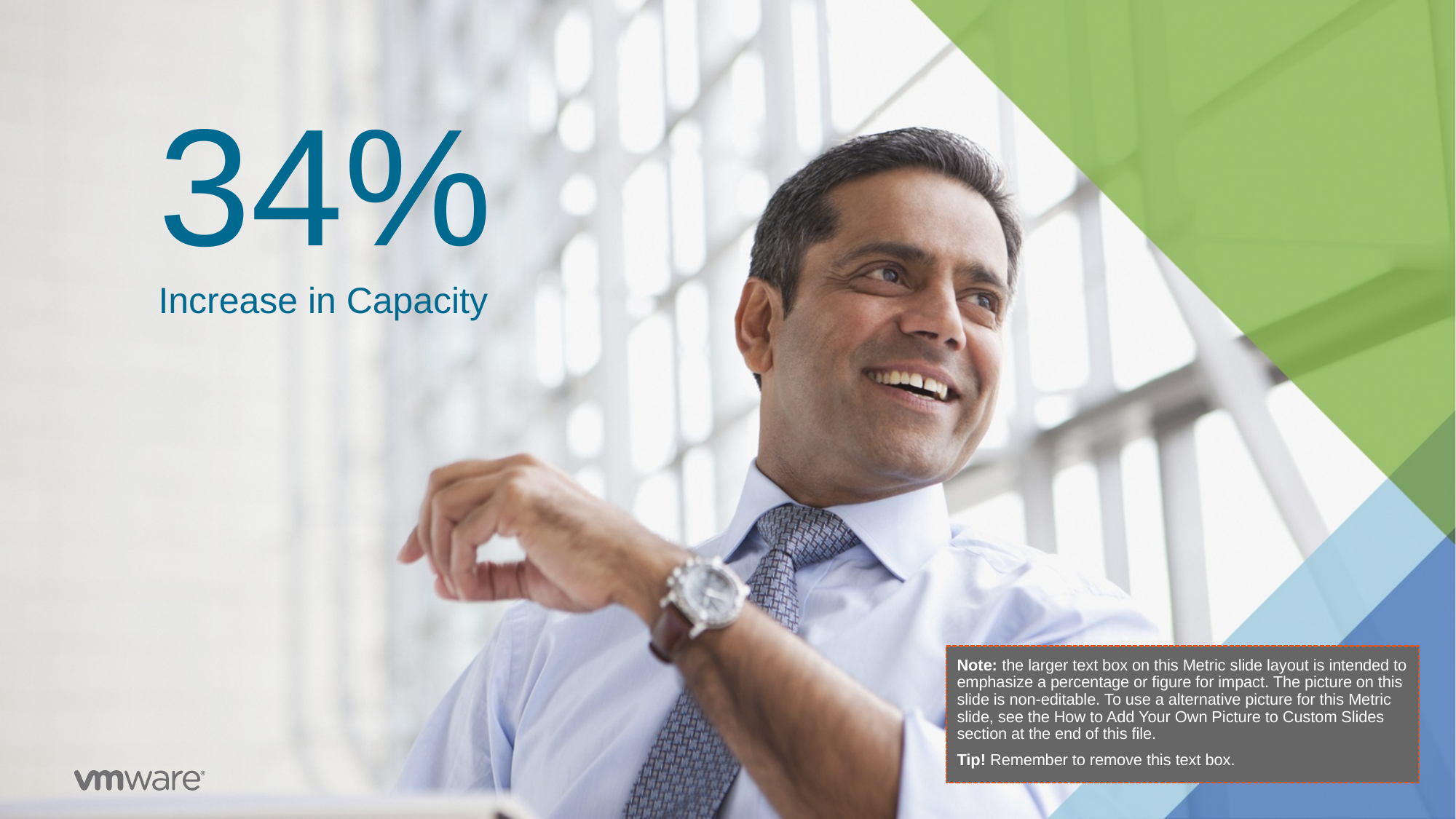

34%
Increase in Capacity
Note: the larger text box on this Metric slide layout is intended to emphasize a percentage or figure for impact. The picture on this slide is non-editable. To use a alternative picture for this Metric slide, see the How to Add Your Own Picture to Custom Slides section at the end of this file.
Tip! Remember to remove this text box.